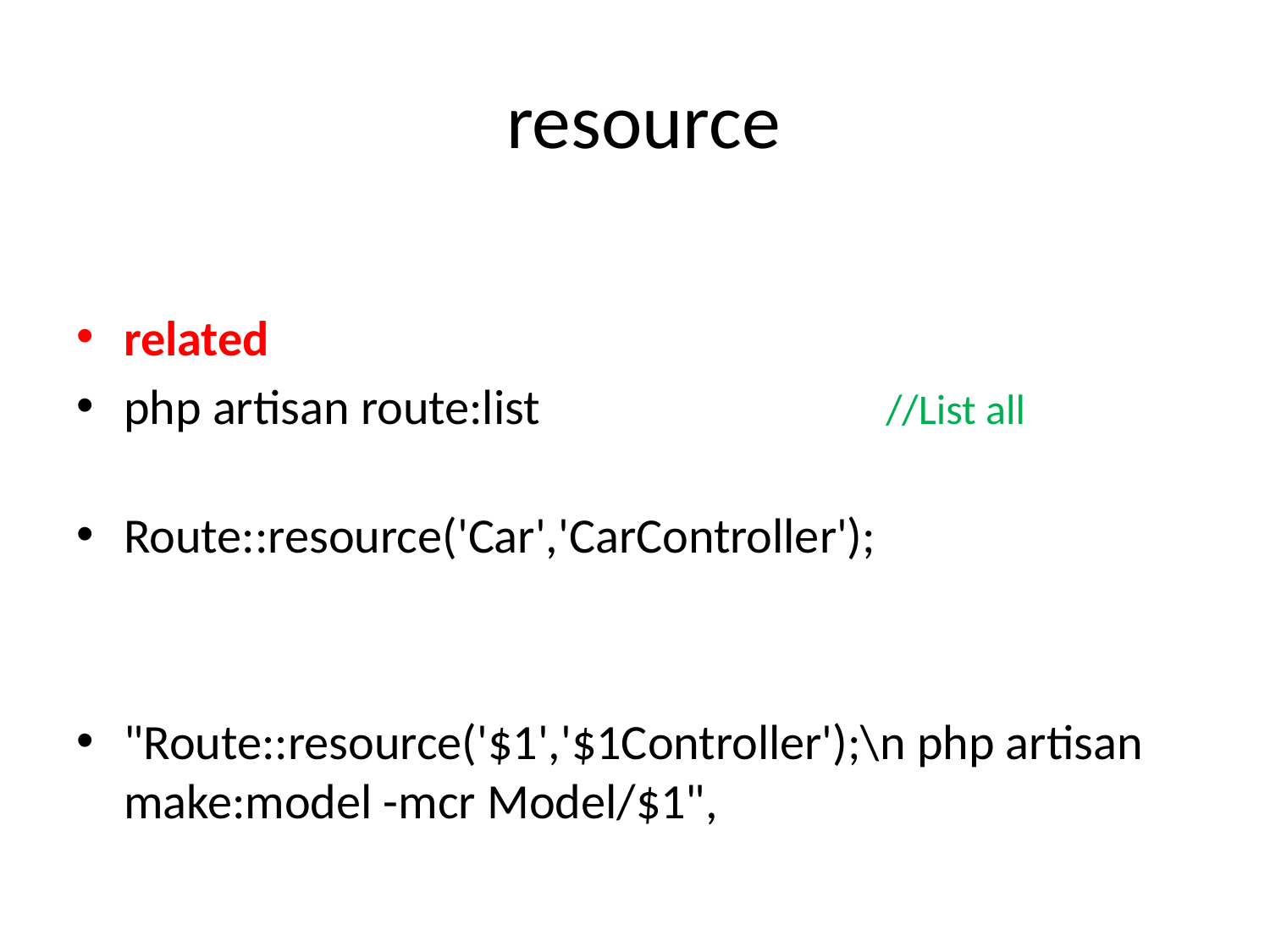

# resource

related
php artisan route:list           		//List all

Route::resource('Car','CarController');

"Route::resource('$1','$1Controller');\n php artisan make:model -mcr Model/$1",